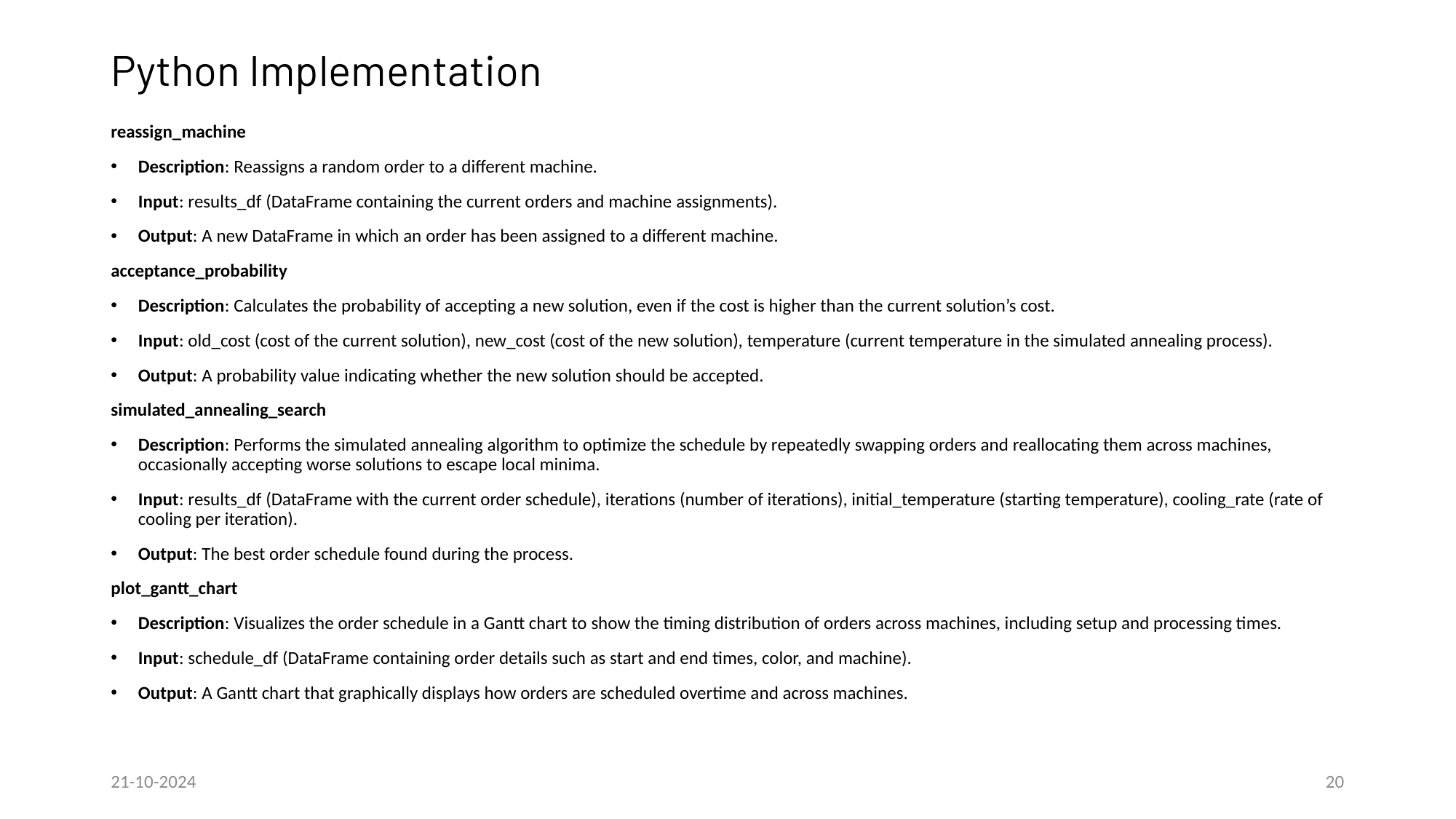

# Python Implementation
reassign_machine
Description: Reassigns a random order to a different machine.
Input: results_df (DataFrame containing the current orders and machine assignments).
Output: A new DataFrame in which an order has been assigned to a different machine.
acceptance_probability
Description: Calculates the probability of accepting a new solution, even if the cost is higher than the current solution’s cost.
Input: old_cost (cost of the current solution), new_cost (cost of the new solution), temperature (current temperature in the simulated annealing process).
Output: A probability value indicating whether the new solution should be accepted.
simulated_annealing_search
Description: Performs the simulated annealing algorithm to optimize the schedule by repeatedly swapping orders and reallocating them across machines, occasionally accepting worse solutions to escape local minima.
Input: results_df (DataFrame with the current order schedule), iterations (number of iterations), initial_temperature (starting temperature), cooling_rate (rate of cooling per iteration).
Output: The best order schedule found during the process.
plot_gantt_chart
Description: Visualizes the order schedule in a Gantt chart to show the timing distribution of orders across machines, including setup and processing times.
Input: schedule_df (DataFrame containing order details such as start and end times, color, and machine).
Output: A Gantt chart that graphically displays how orders are scheduled overtime and across machines.

21-10-2024
20